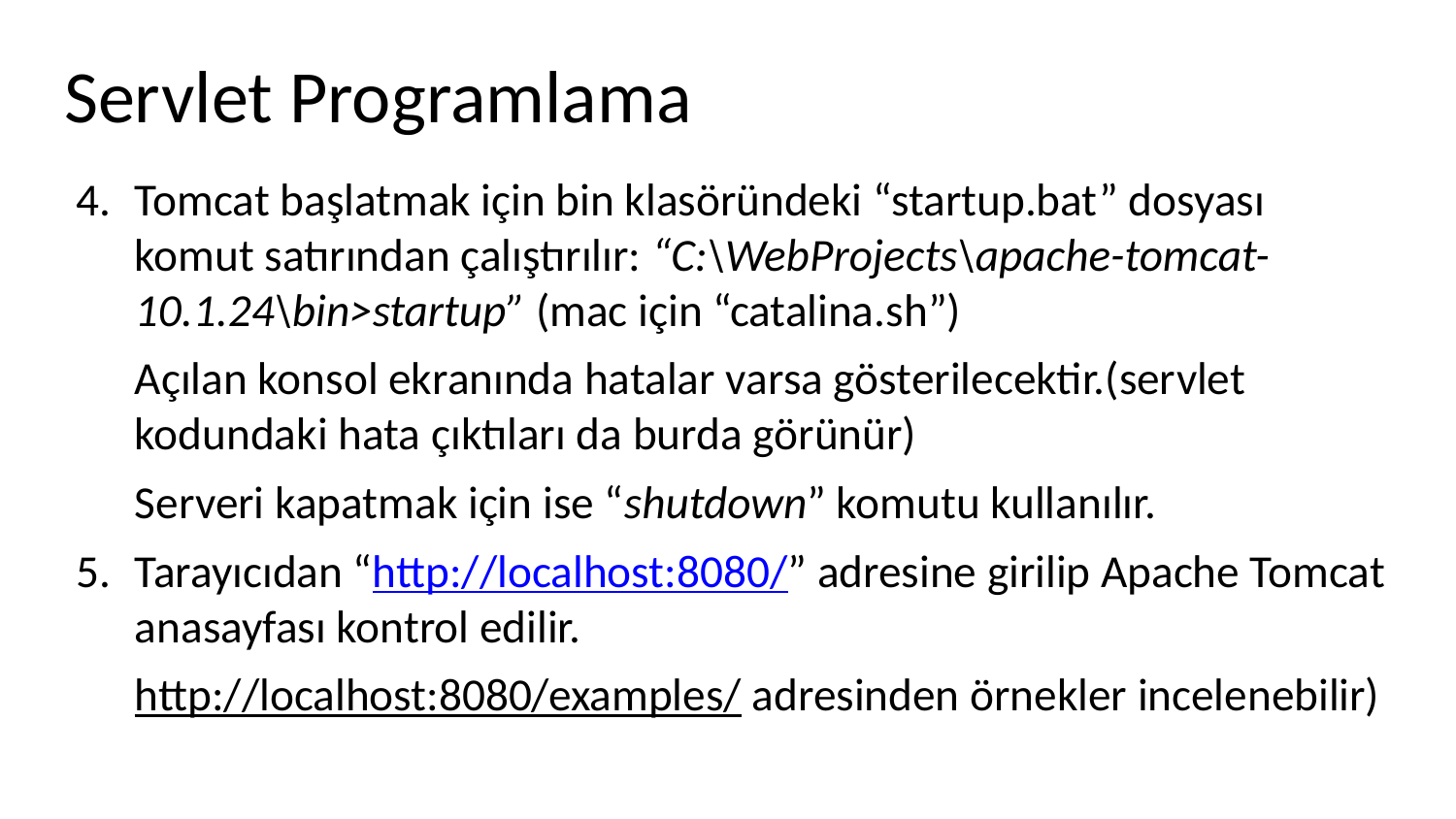

# Servlet Programlama
Tomcat başlatmak için bin klasöründeki “startup.bat” dosyası komut satırından çalıştırılır: “C:\WebProjects\apache-tomcat-10.1.24\bin>startup” (mac için “catalina.sh”)
Açılan konsol ekranında hatalar varsa gösterilecektir.(servlet kodundaki hata çıktıları da burda görünür)
Serveri kapatmak için ise “shutdown” komutu kullanılır.
Tarayıcıdan “http://localhost:8080/” adresine girilip Apache Tomcat anasayfası kontrol edilir.
http://localhost:8080/examples/ adresinden örnekler incelenebilir)